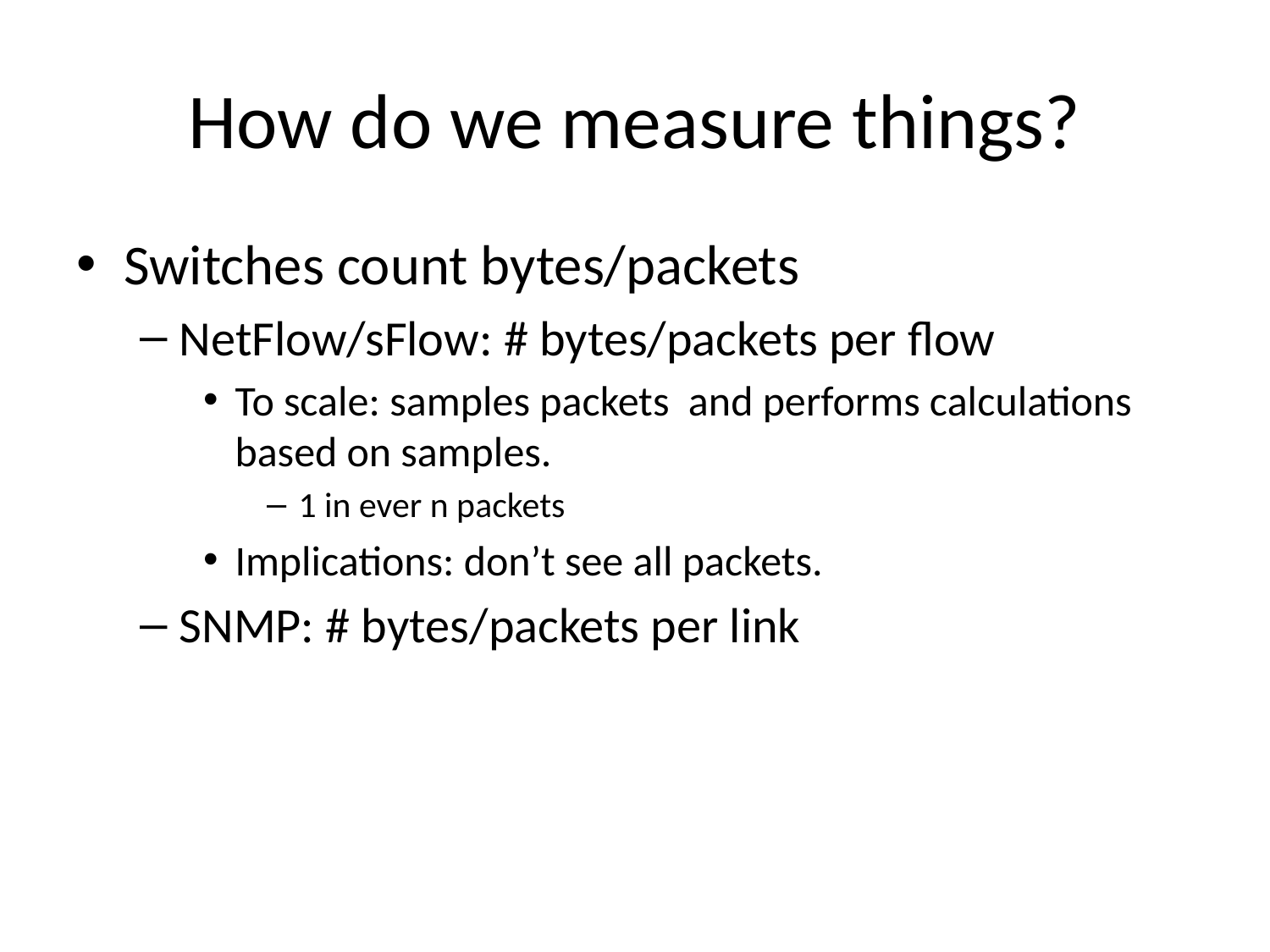

# How do we measure things?
Switches count bytes/packets
NetFlow/sFlow: # bytes/packets per flow
To scale: samples packets  and performs calculations based on samples.
1 in ever n packets
Implications: don’t see all packets.
SNMP: # bytes/packets per link